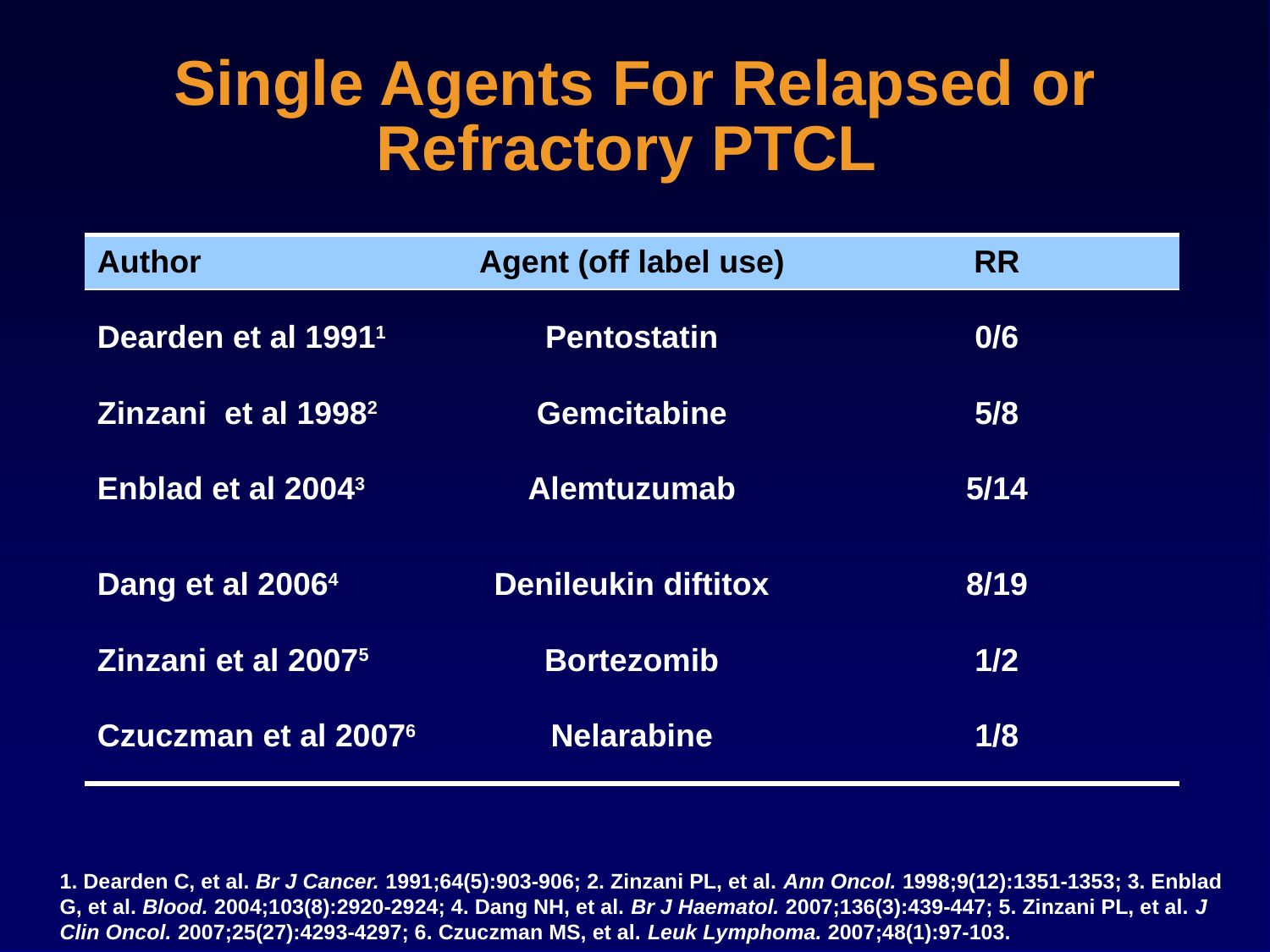

# Single Agents For Relapsed or Refractory PTCL
| Author | Agent (off label use) | RR |
| --- | --- | --- |
| Dearden et al 19911 | Pentostatin | 0/6 |
| Zinzani et al 19982 | Gemcitabine | 5/8 |
| Enblad et al 20043 | Alemtuzumab | 5/14 |
| Dang et al 20064 | Denileukin diftitox | 8/19 |
| Zinzani et al 20075 | Bortezomib | 1/2 |
| Czuczman et al 20076 | Nelarabine | 1/8 |
1. Dearden C, et al. Br J Cancer. 1991;64(5):903-906; 2. Zinzani PL, et al. Ann Oncol. 1998;9(12):1351-1353; 3. Enblad G, et al. Blood. 2004;103(8):2920-2924; 4. Dang NH, et al. Br J Haematol. 2007;136(3):439-447; 5. Zinzani PL, et al. J Clin Oncol. 2007;25(27):4293-4297; 6. Czuczman MS, et al. Leuk Lymphoma. 2007;48(1):97-103.